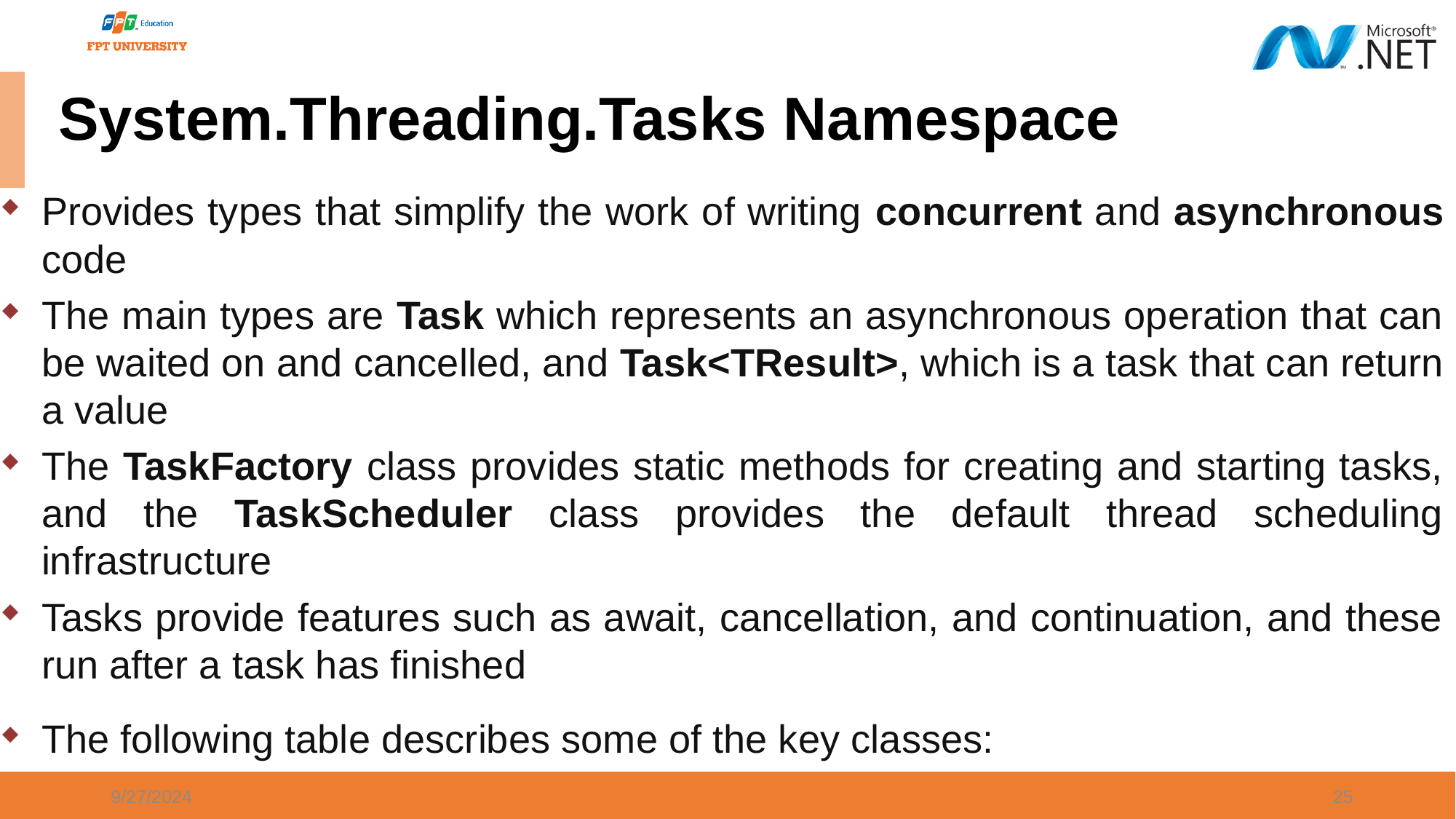

# System.Threading.Tasks Namespace
Provides types that simplify the work of writing concurrent and asynchronous code
The main types are Task which represents an asynchronous operation that can be waited on and cancelled, and Task<TResult>, which is a task that can return a value
The TaskFactory class provides static methods for creating and starting tasks, and the TaskScheduler class provides the default thread scheduling infrastructure
Tasks provide features such as await, cancellation, and continuation, and these run after a task has finished
The following table describes some of the key classes:
9/27/2024
25